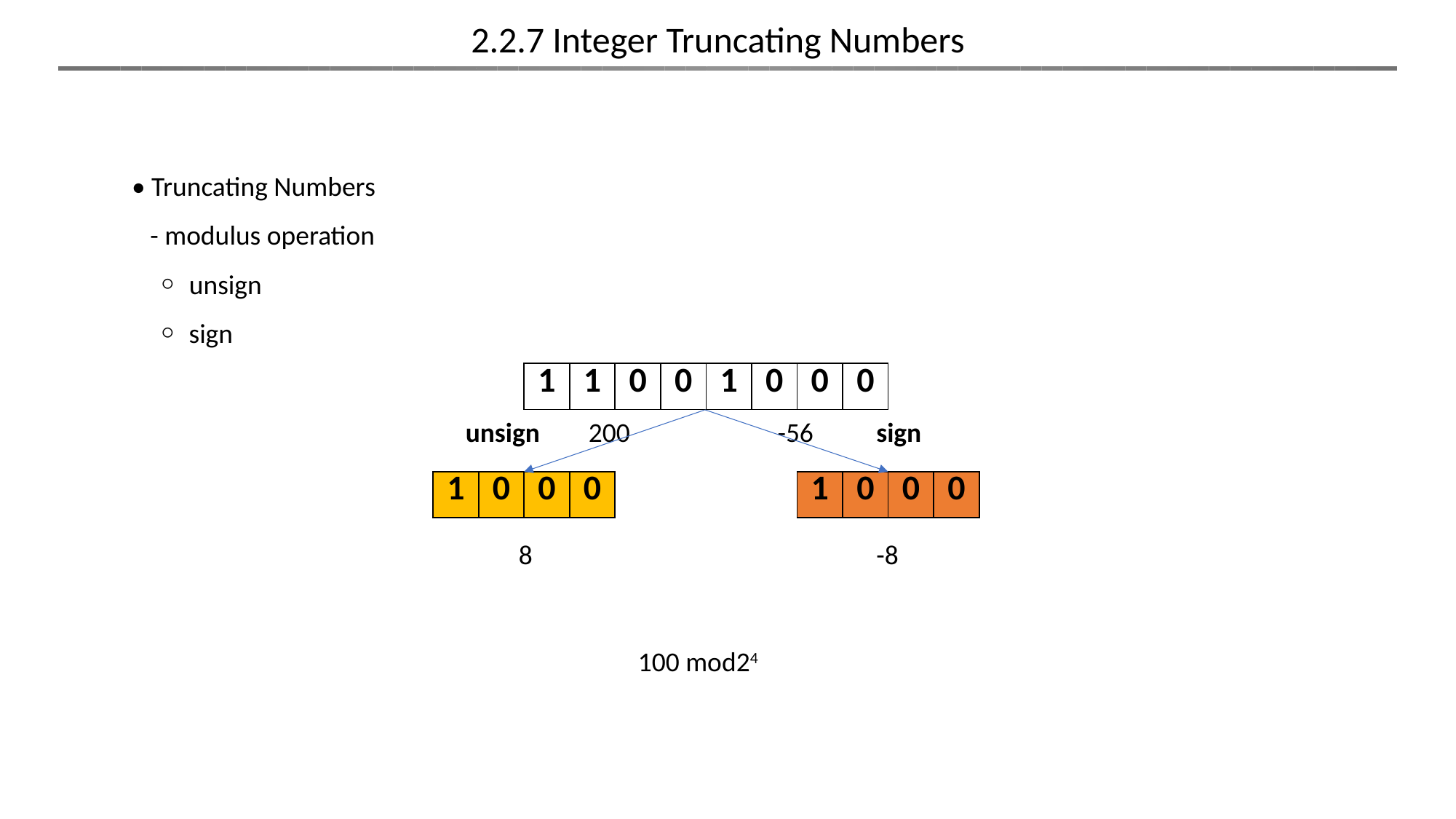

2.2.7 Integer Truncating Numbers

• Truncating Numbers
   - modulus operation
   ￮ unsign
   ￮ sign
| 1 | 1 | 0 | 0 |
| --- | --- | --- | --- |
| 1 | 0 | 0 | 0 |
| --- | --- | --- | --- |
sign
unsign
200
-56
| 1 | 0 | 0 | 0 |
| --- | --- | --- | --- |
| 1 | 0 | 0 | 0 |
| --- | --- | --- | --- |
8
-8
100 mod24